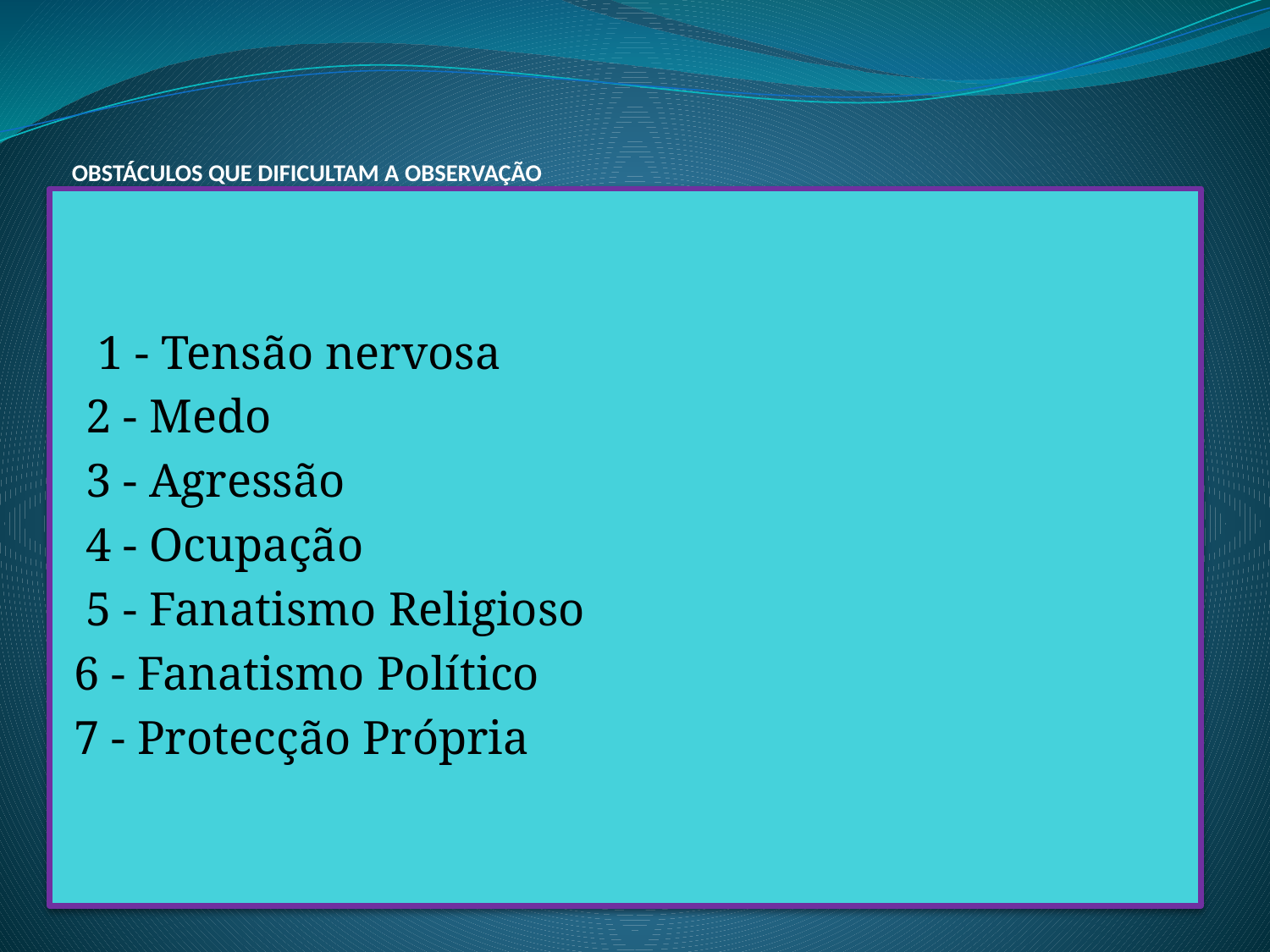

# OBSTÁCULOS QUE DIFICULTAM A OBSERVAÇÃO

   1 - Tensão nervosa
  2 - Medo
  3 - Agressão
  4 - Ocupação
  5 - Fanatismo Religioso
 6 - Fanatismo Político
 7 - Protecção Própria